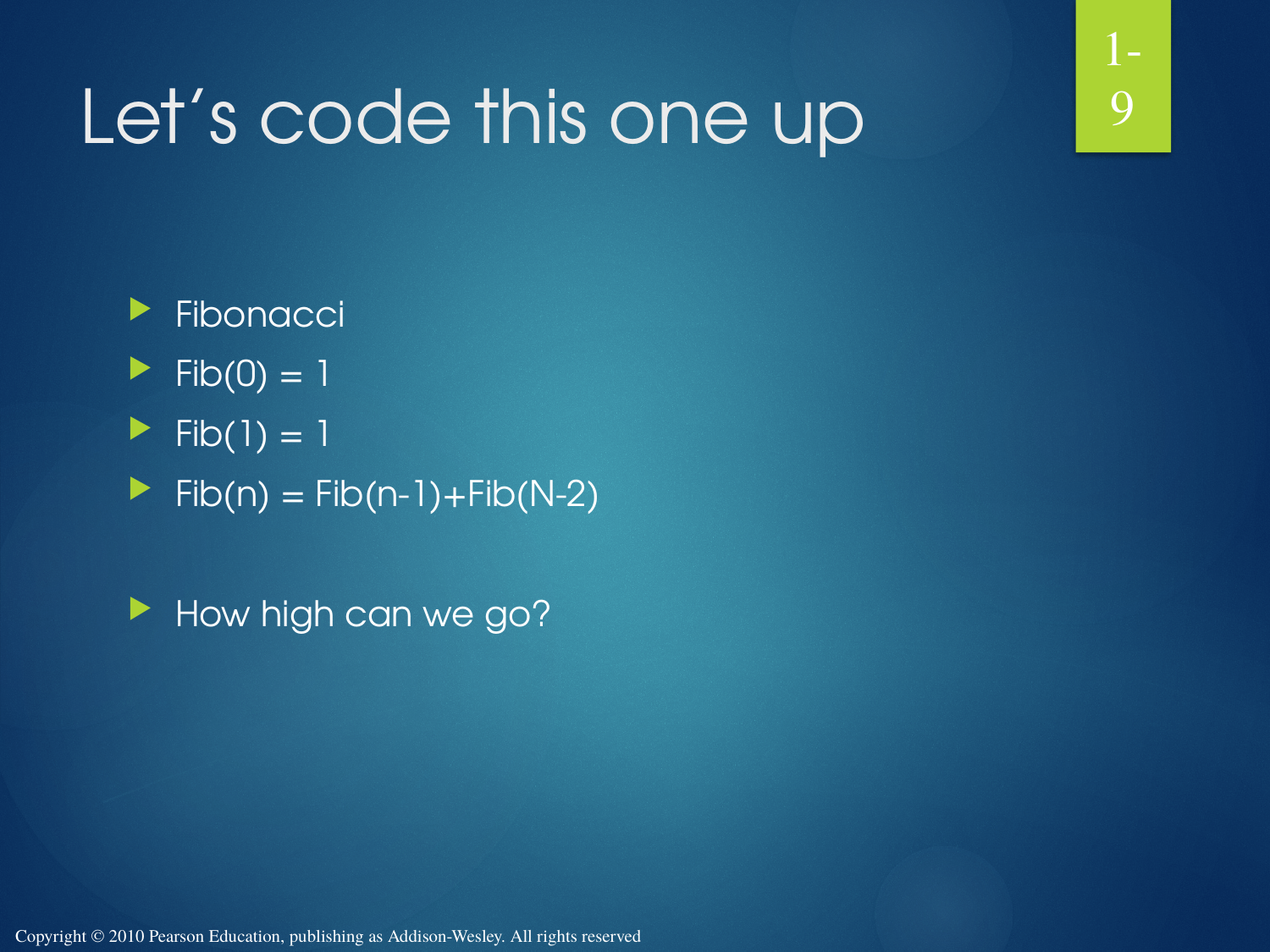

1-9
# Let’s code this one up
Fibonacci
Fib(0) = 1
Fib(1) = 1
Fib(n) = Fib(n-1)+Fib(N-2)

How high can we go?